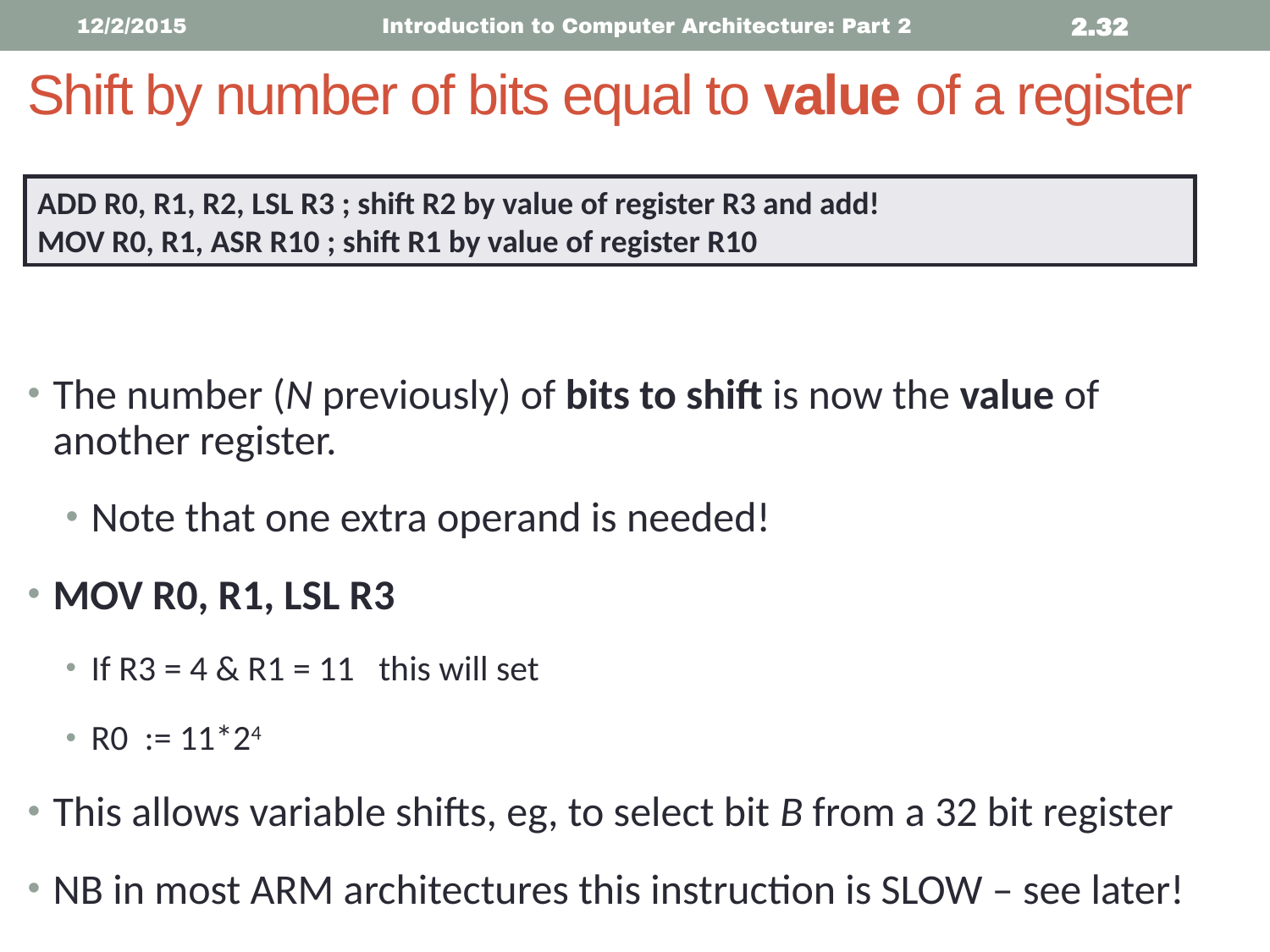

12/2/2015
Introduction to Computer Architecture: Part 2
2.32
# Shift by number of bits equal to value of a register
ADD R0, R1, R2, LSL R3 ; shift R2 by value of register R3 and add!
MOV R0, R1, ASR R10 ; shift R1 by value of register R10
The number (N previously) of bits to shift is now the value of another register.
Note that one extra operand is needed!
MOV R0, R1, LSL R3
If R3 = 4 & R1 = 11   this will set
R0  := 11*24
This allows variable shifts, eg, to select bit B from a 32 bit register
NB in most ARM architectures this instruction is SLOW – see later!